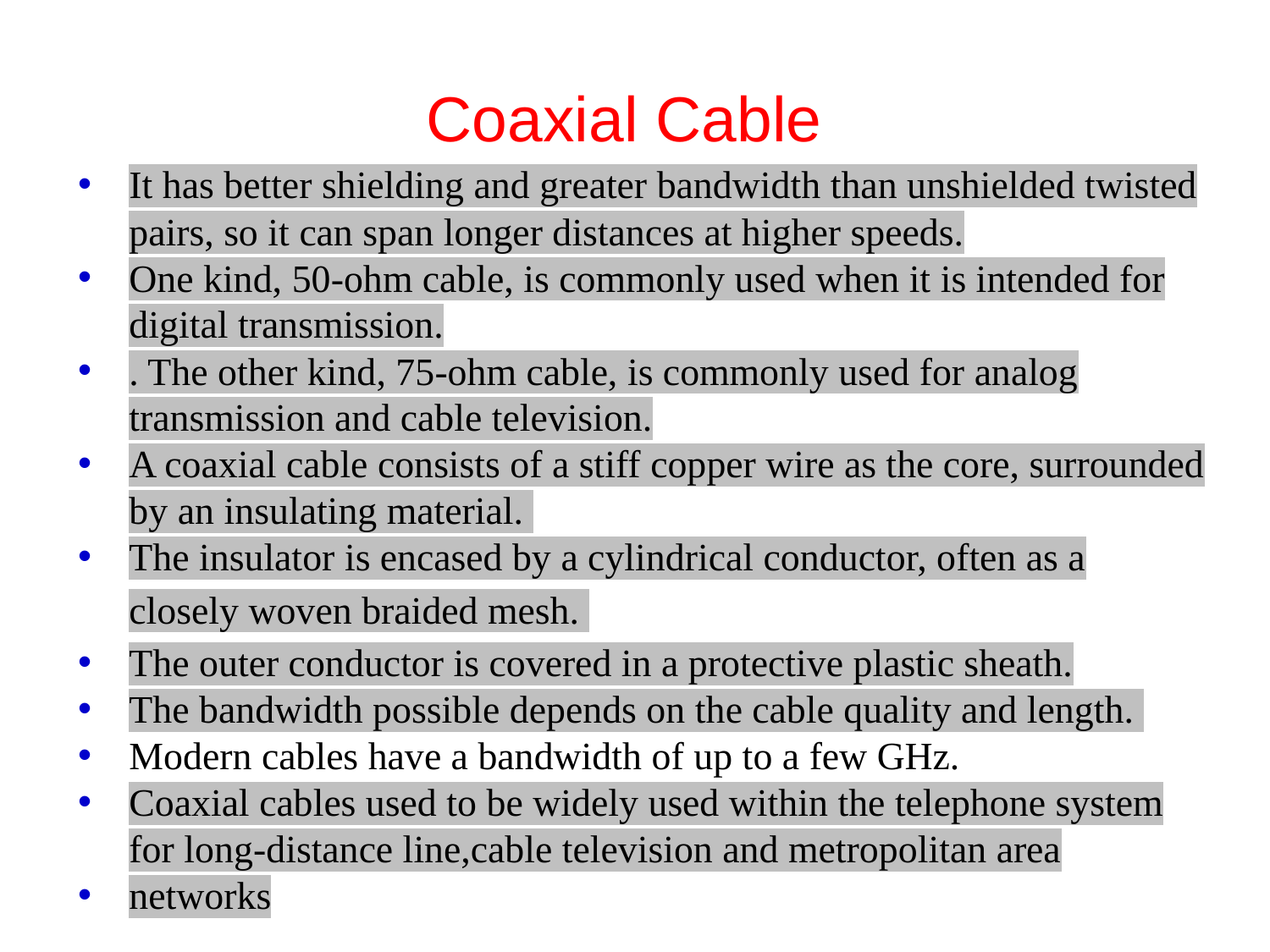

# Coaxial Cable
It has better shielding and greater bandwidth than unshielded twisted pairs, so it can span longer distances at higher speeds.
One kind, 50-ohm cable, is commonly used when it is intended for digital transmission.
. The other kind, 75-ohm cable, is commonly used for analog transmission and cable television.
A coaxial cable consists of a stiff copper wire as the core, surrounded by an insulating material.
The insulator is encased by a cylindrical conductor, often as a
closely woven braided mesh.
The outer conductor is covered in a protective plastic sheath.
The bandwidth possible depends on the cable quality and length.
Modern cables have a bandwidth of up to a few GHz.
Coaxial cables used to be widely used within the telephone system for long-distance line,cable television and metropolitan area
networks